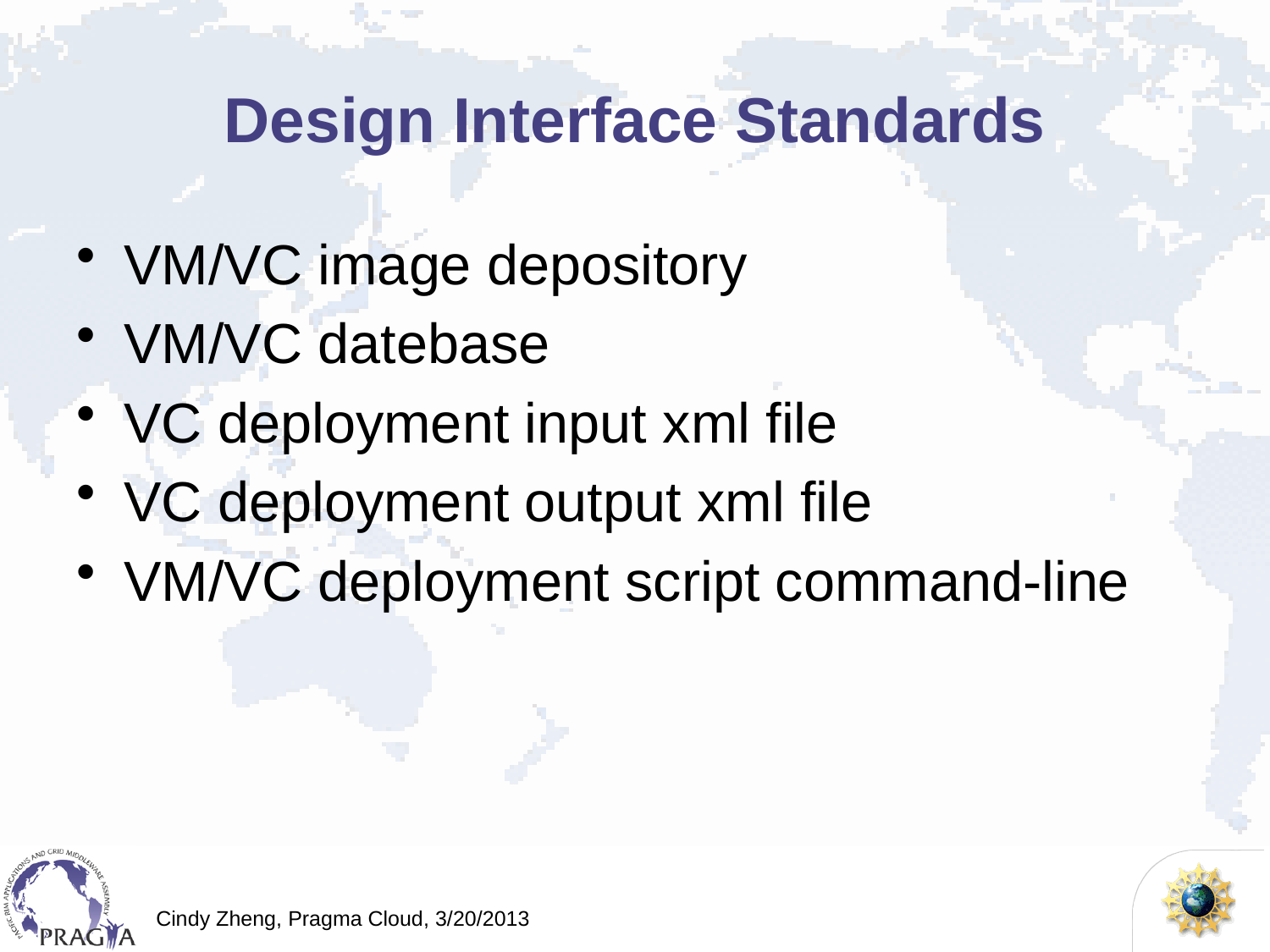

# Design Interface Standards
VM/VC image depository
VM/VC datebase
VC deployment input xml file
VC deployment output xml file
VM/VC deployment script command-line